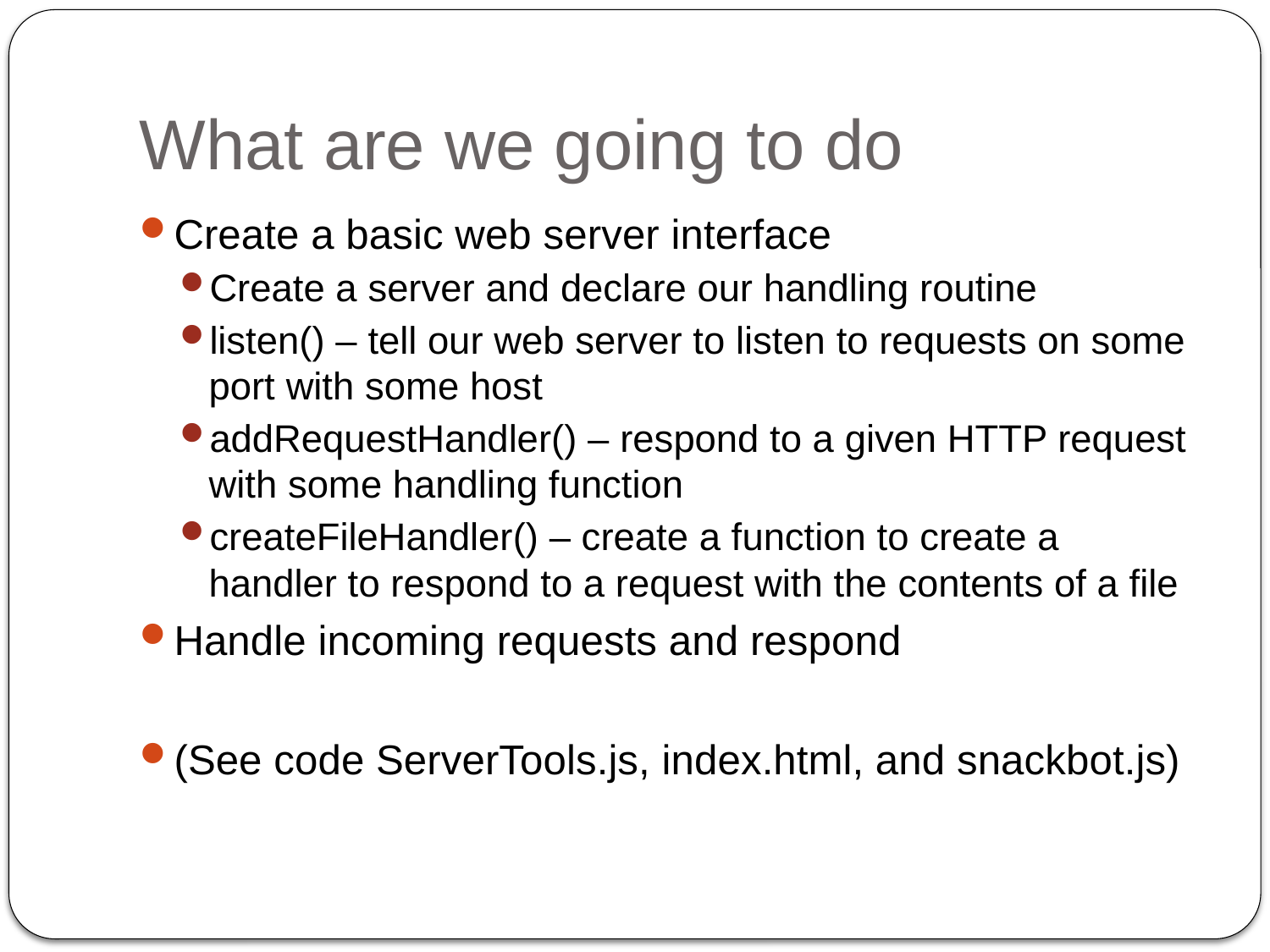

# What are we going to do
Create a basic web server interface
Create a server and declare our handling routine
listen() – tell our web server to listen to requests on some port with some host
addRequestHandler() – respond to a given HTTP request with some handling function
createFileHandler() – create a function to create a handler to respond to a request with the contents of a file
Handle incoming requests and respond

(See code ServerTools.js, index.html, and snackbot.js)